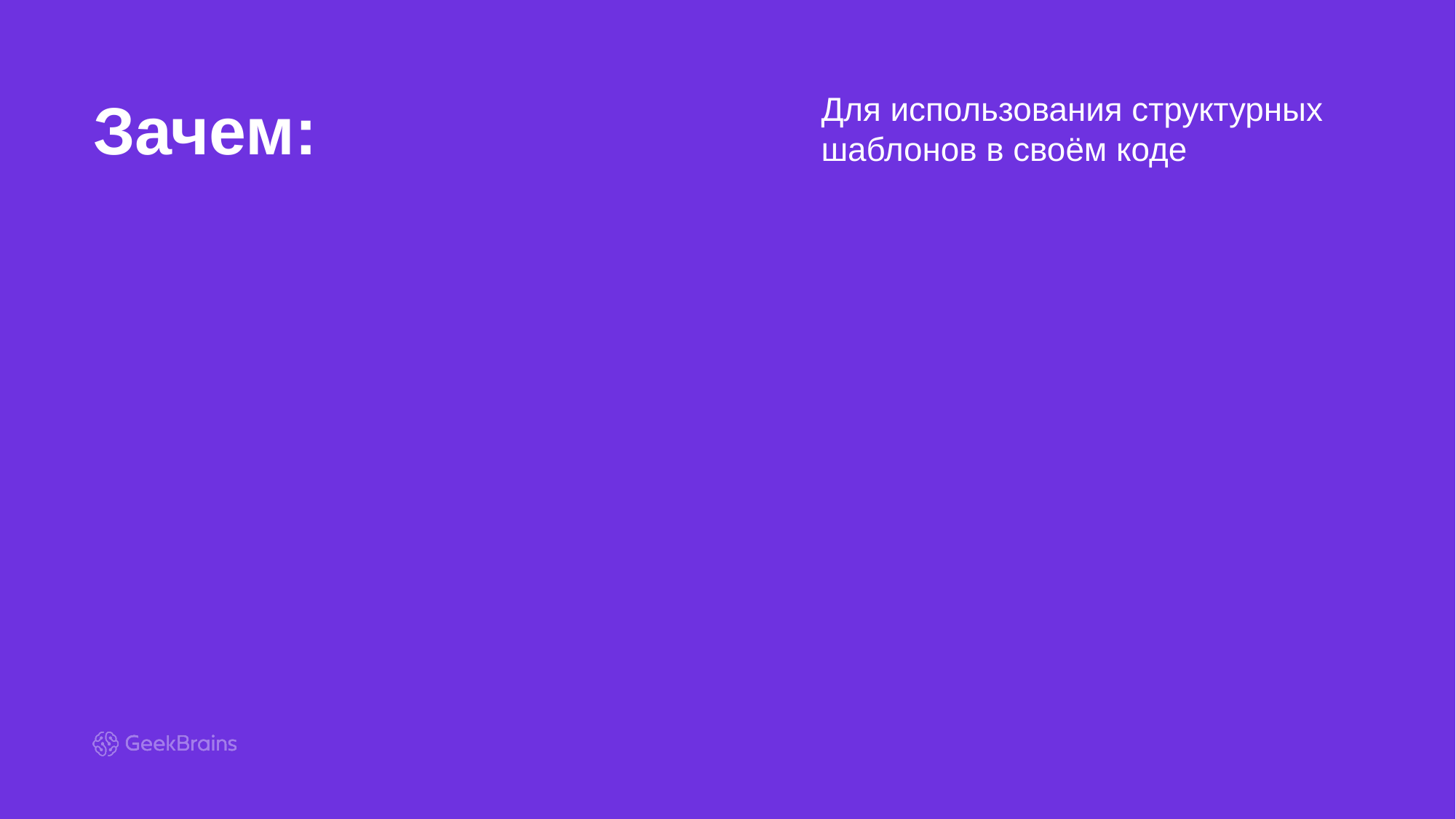

# Зачем:

Для использования структурных шаблонов в своём коде